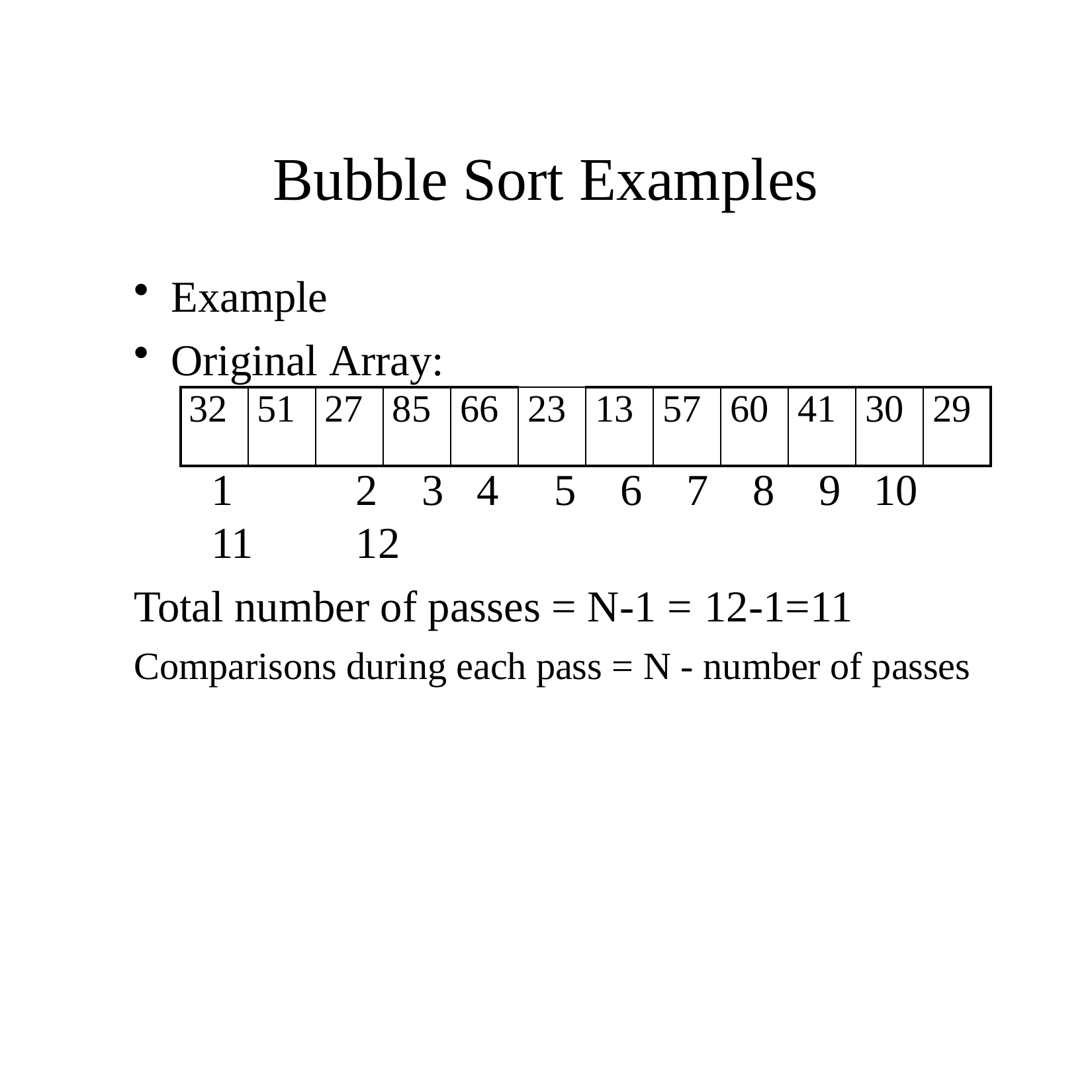

# Bubble Sort Examples
Example
Original Array:

1	2	3	4	5	6	7	8	9	10	11	12
Total number of passes = N-1 = 12-1=11
Comparisons during each pass = N - number of passes
| 32 | 51 | 27 | 85 | 66 | 23 | 13 | 57 | 60 | 41 | 30 | 29 |
| --- | --- | --- | --- | --- | --- | --- | --- | --- | --- | --- | --- |